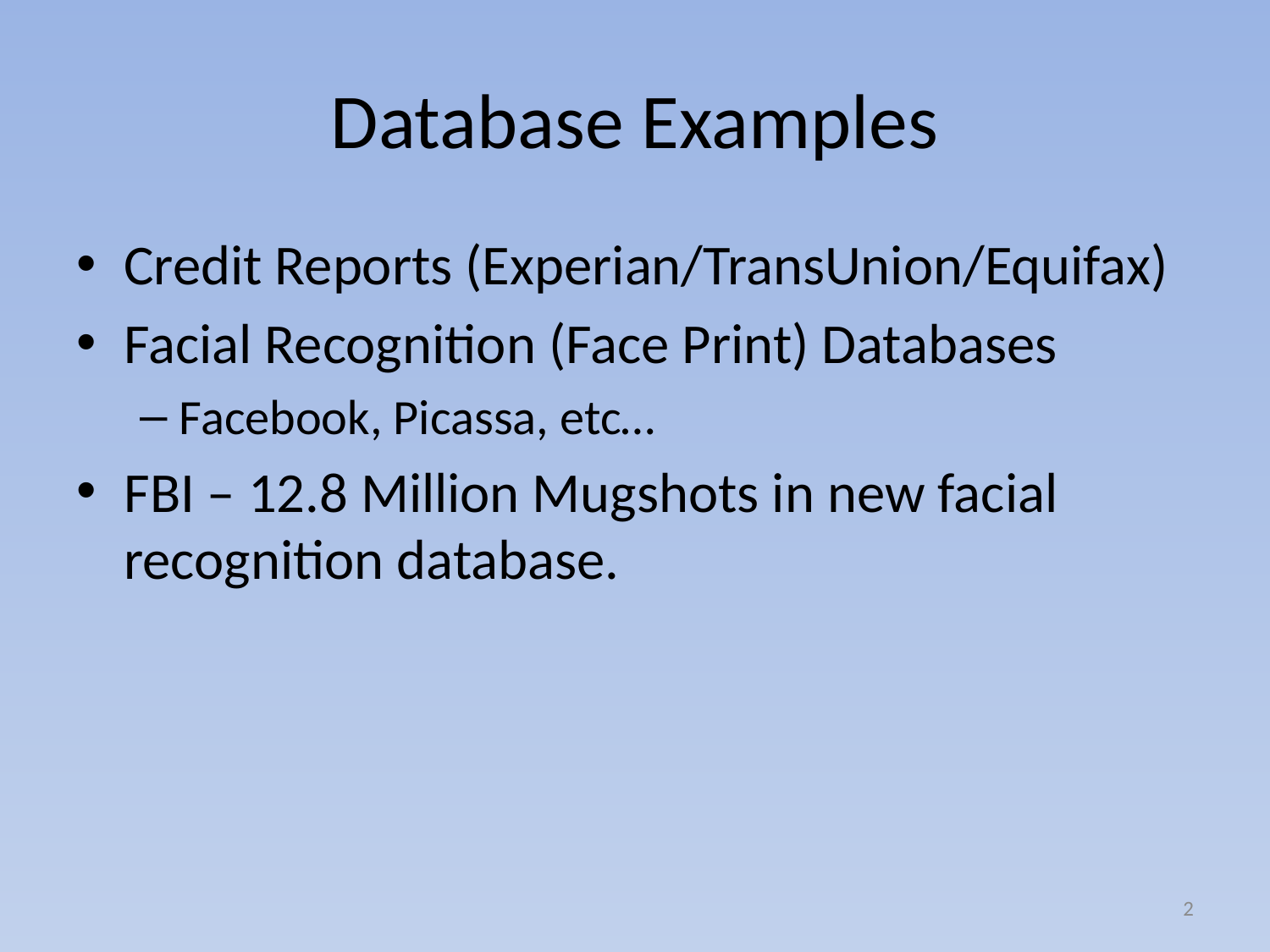

# Database Examples
Credit Reports (Experian/TransUnion/Equifax)
Facial Recognition (Face Print) Databases
Facebook, Picassa, etc…
FBI – 12.8 Million Mugshots in new facial recognition database.
2